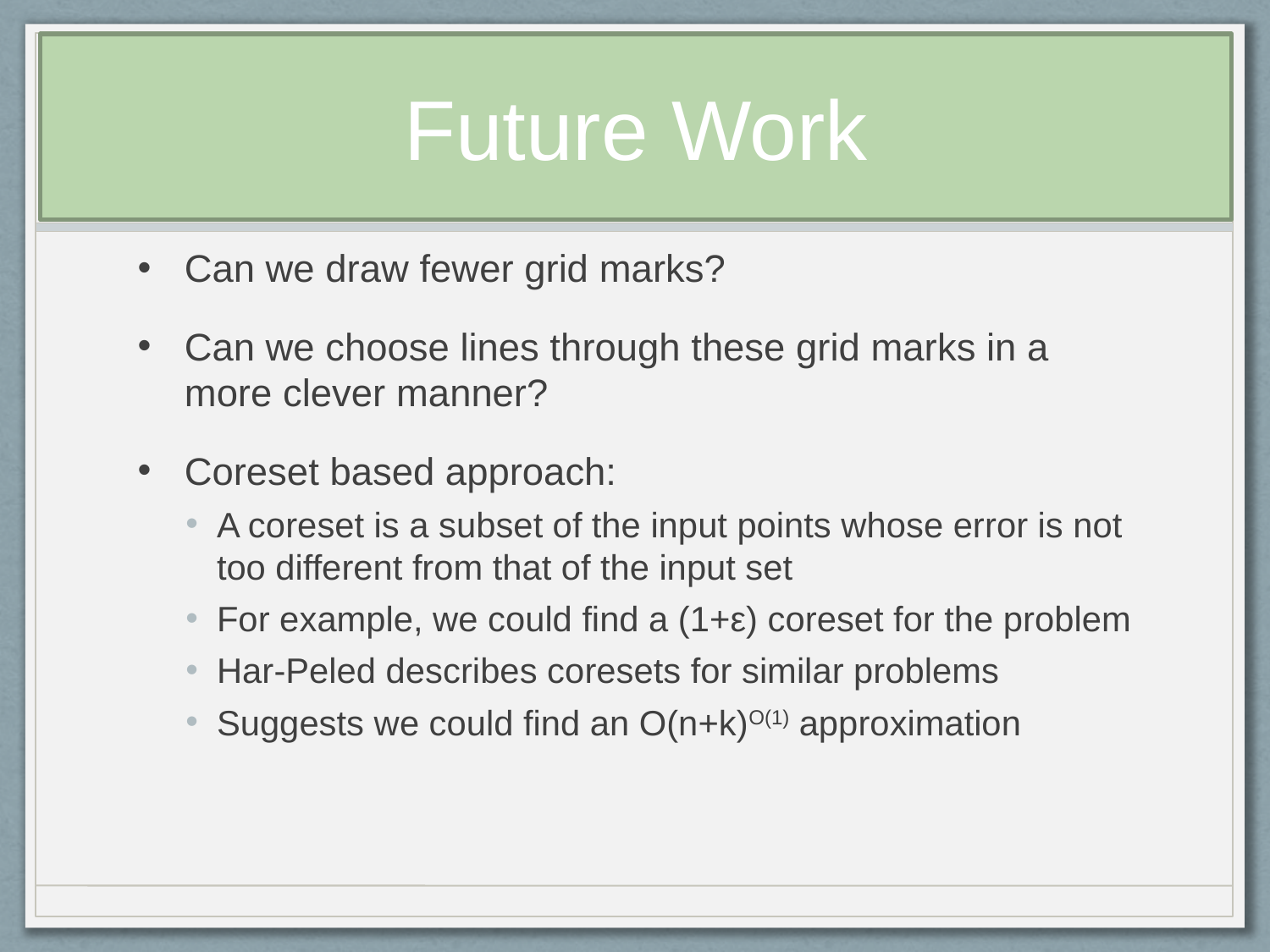

# Future Work
Can we draw fewer grid marks?
Can we choose lines through these grid marks in a more clever manner?
Coreset based approach:
A coreset is a subset of the input points whose error is not too different from that of the input set
For example, we could find a (1+ε) coreset for the problem
Har-Peled describes coresets for similar problems
Suggests we could find an O(n+k)O(1) approximation